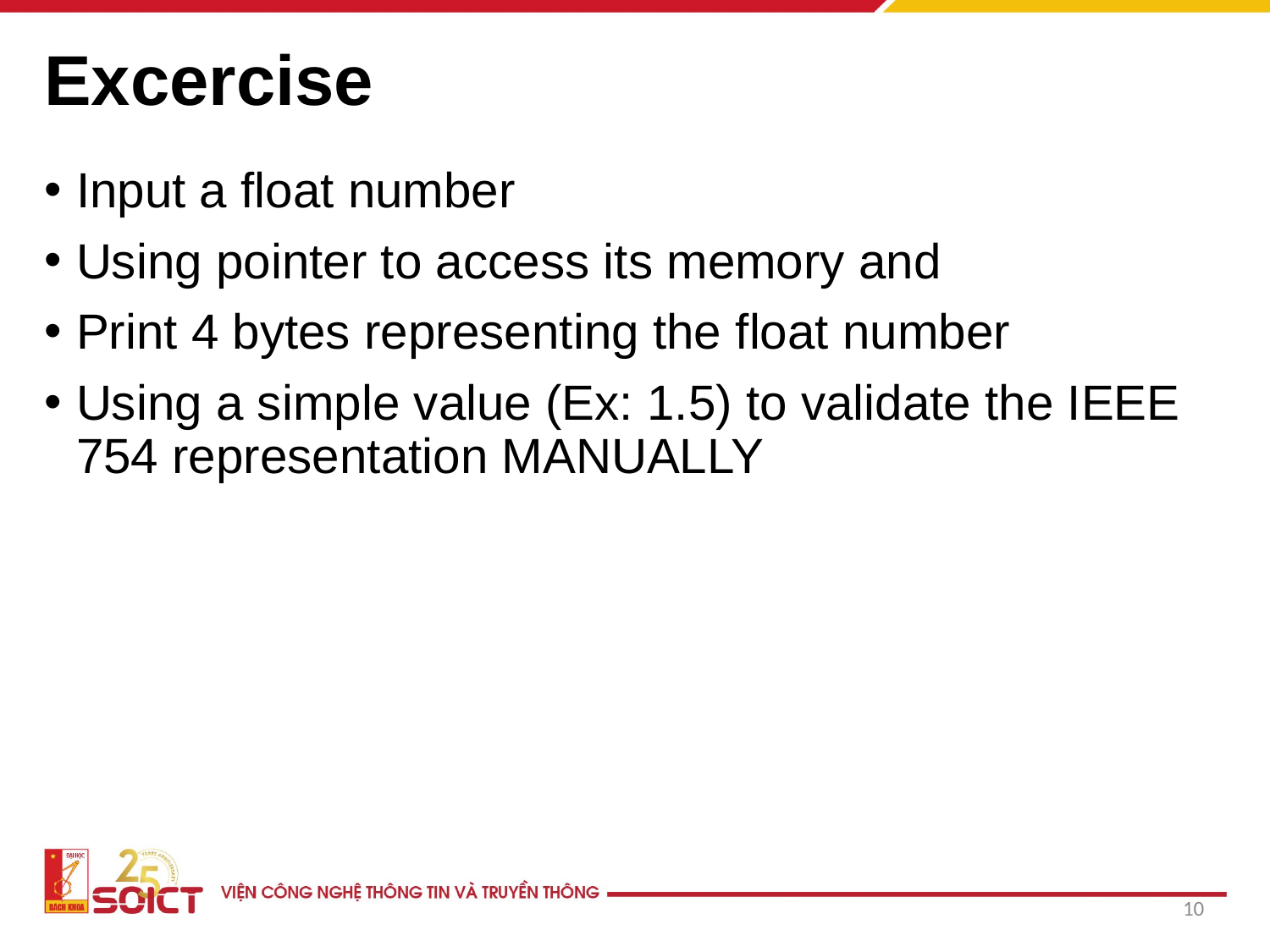

# Excercise
Input a float number
Using pointer to access its memory and
Print 4 bytes representing the float number
Using a simple value (Ex: 1.5) to validate the IEEE 754 representation MANUALLY
10